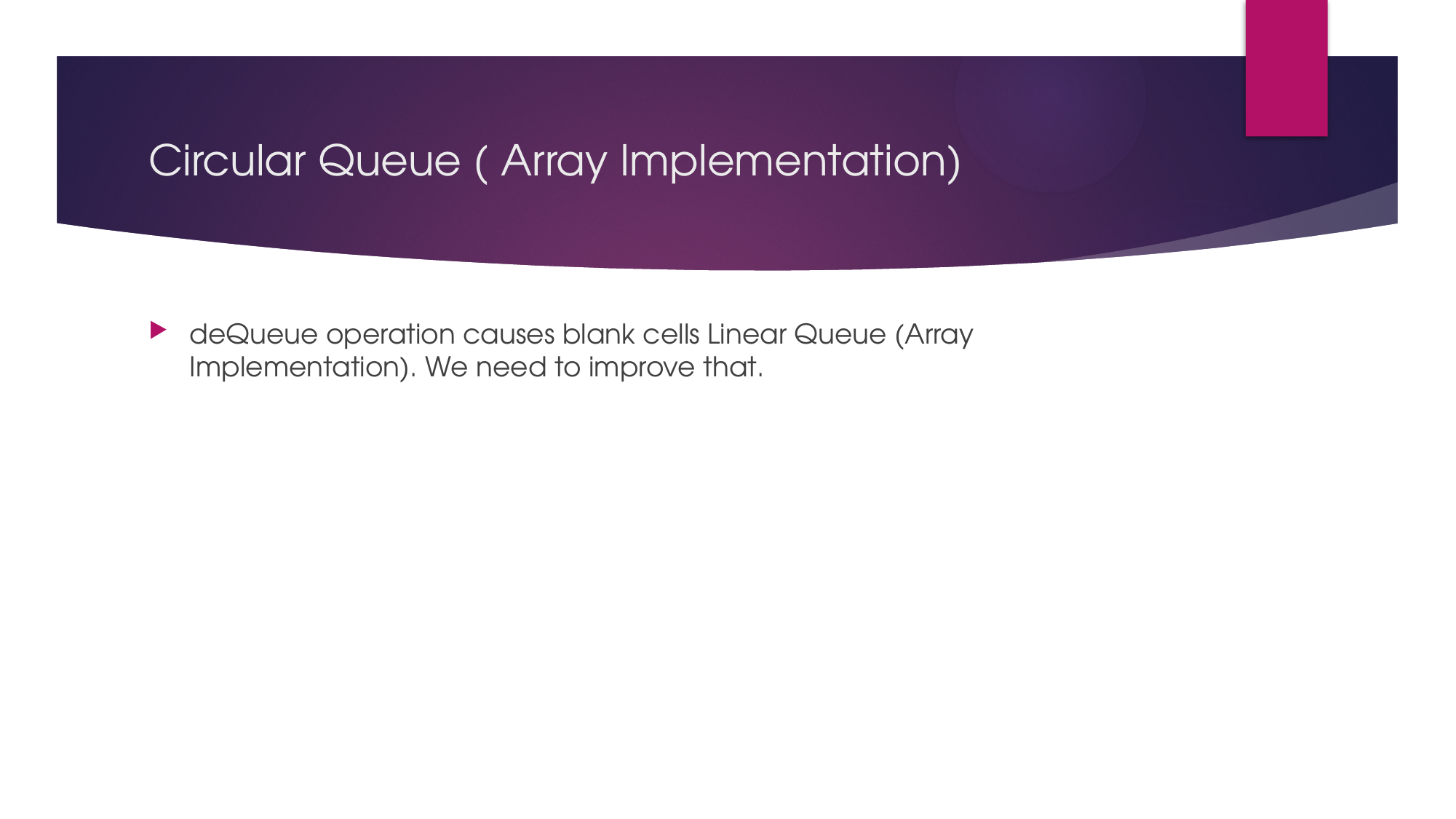

# Circular Queue ( Array Implementation)
deQueue operation causes blank cells Linear Queue (Array Implementation). We need to improve that.